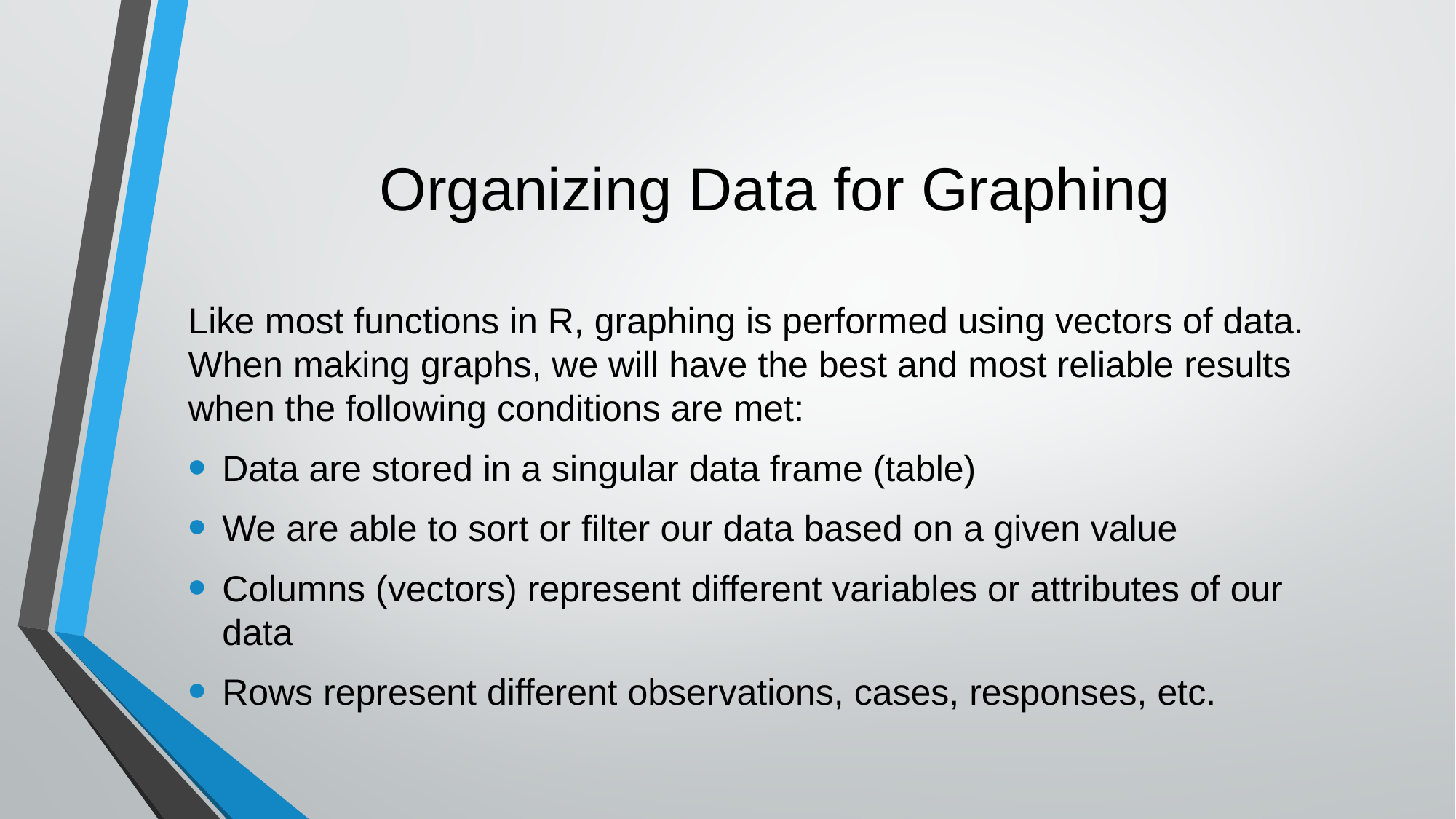

# Organizing Data for Graphing
Like most functions in R, graphing is performed using vectors of data. When making graphs, we will have the best and most reliable results when the following conditions are met:
Data are stored in a singular data frame (table)
We are able to sort or filter our data based on a given value
Columns (vectors) represent different variables or attributes of our data
Rows represent different observations, cases, responses, etc.